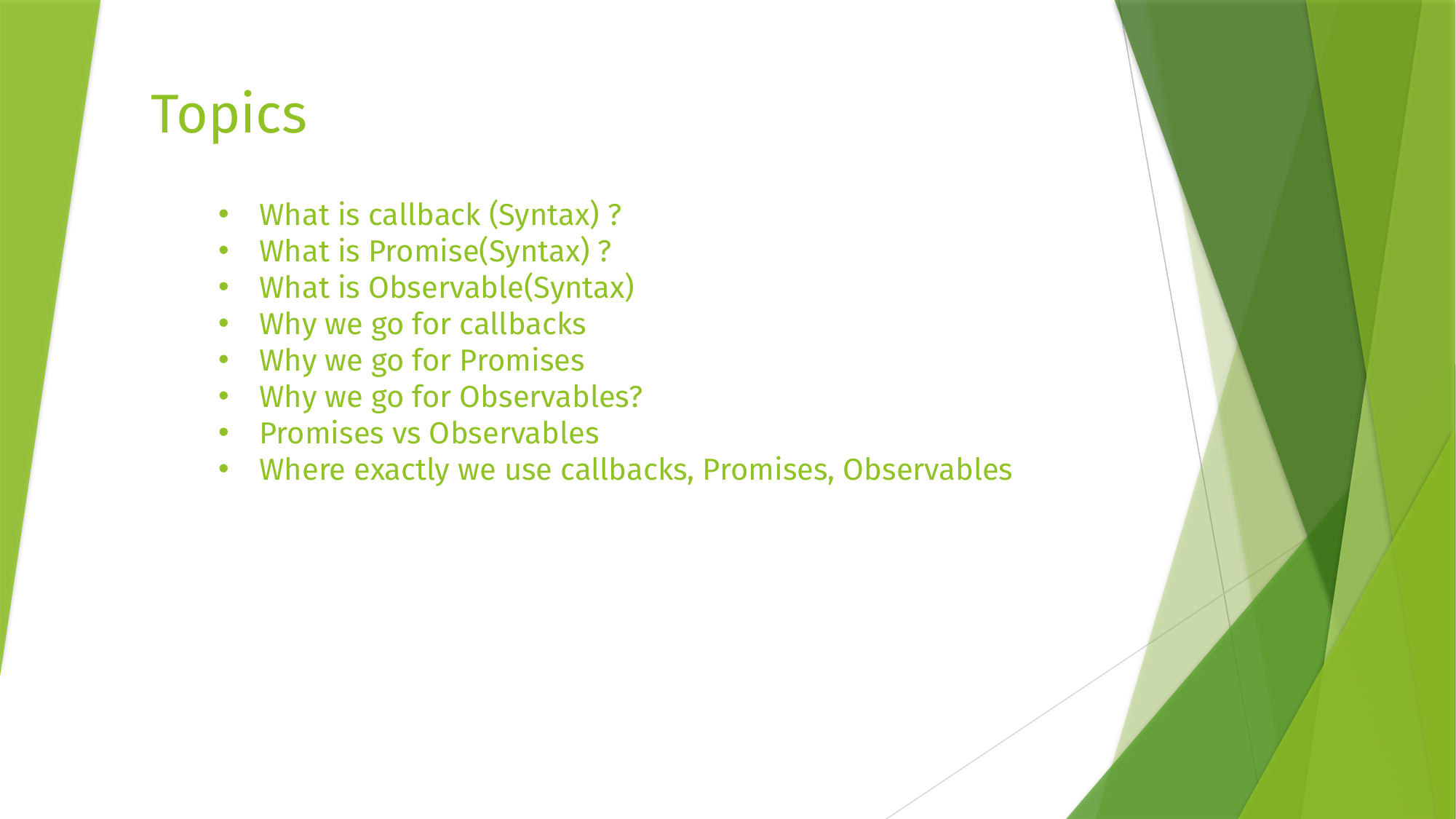

# Topics
What is callback (Syntax) ?
What is Promise(Syntax) ?
What is Observable(Syntax)
Why we go for callbacks
Why we go for Promises
Why we go for Observables?
Promises vs Observables
Where exactly we use callbacks, Promises, Observables